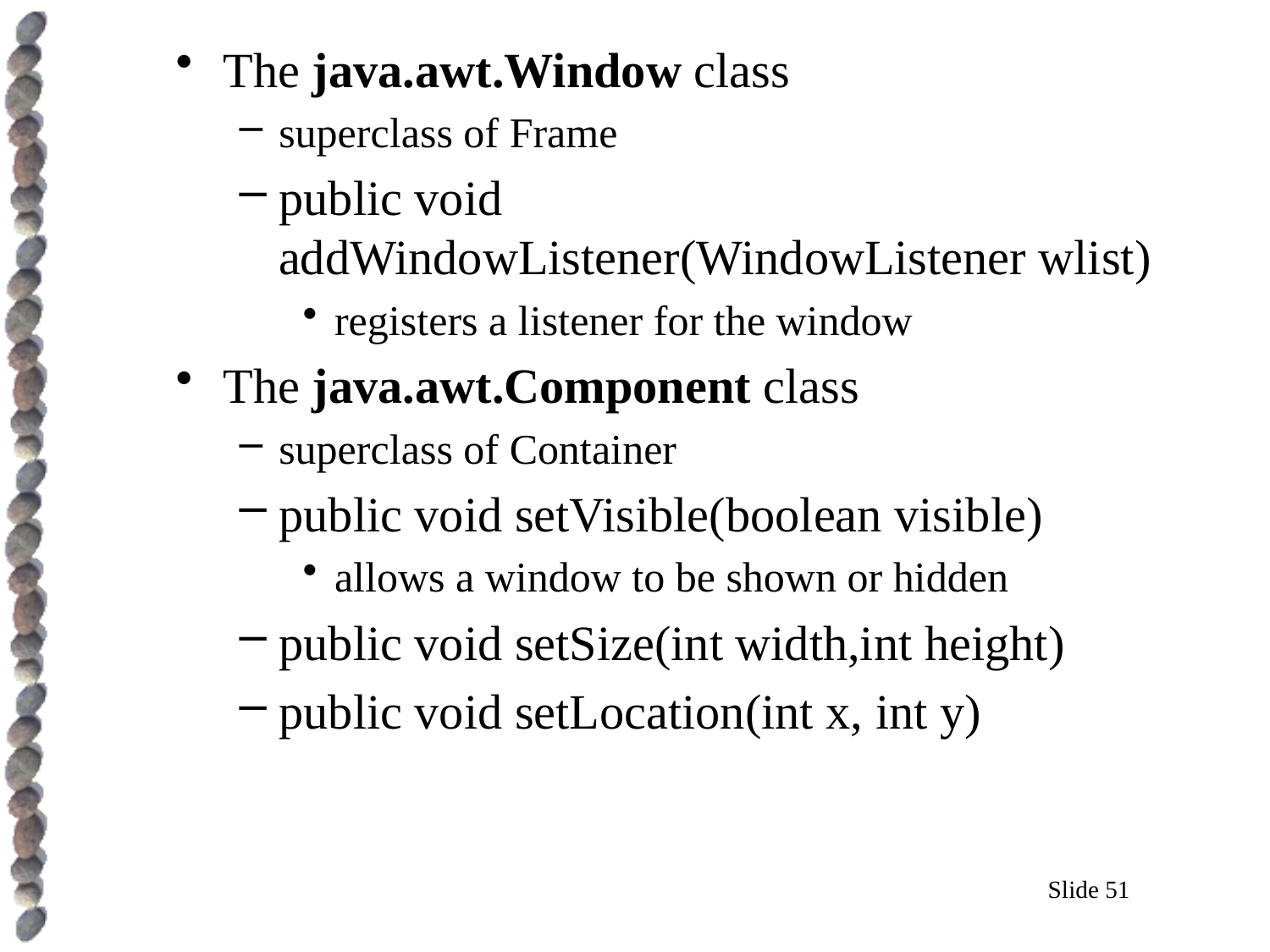

The java.awt.Window class
superclass of Frame
public void addWindowListener(WindowListener wlist)
registers a listener for the window
The java.awt.Component class
superclass of Container
public void setVisible(boolean visible)
allows a window to be shown or hidden
public void setSize(int width,int height)
public void setLocation(int x, int y)
Slide 51